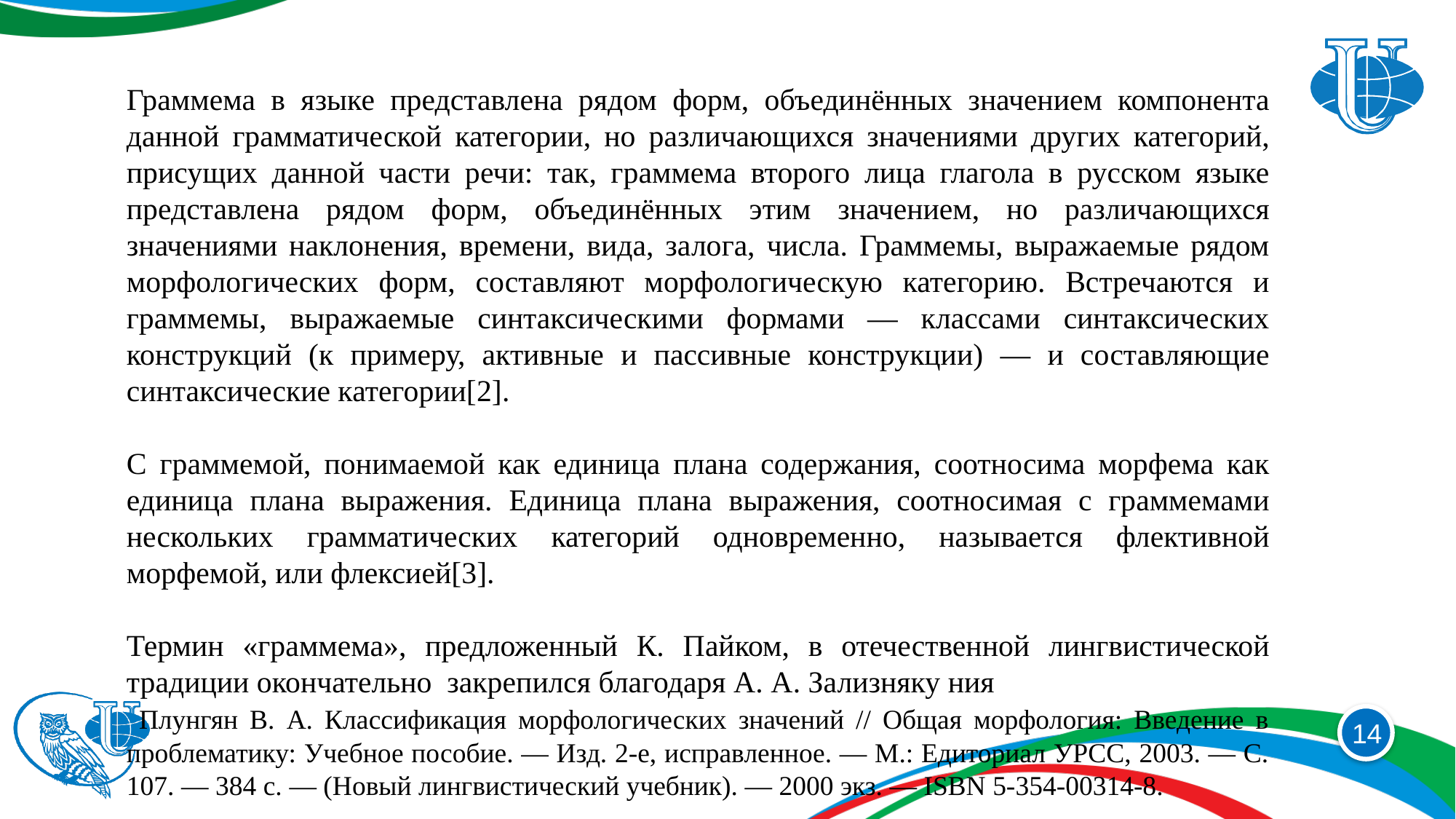

Граммема в языке представлена рядом форм, объединённых значением компонента данной грамматической категории, но различающихся значениями других категорий, присущих данной части речи: так, граммема второго лица глагола в русском языке представлена рядом форм, объединённых этим значением, но различающихся значениями наклонения, времени, вида, залога, числа. Граммемы, выражаемые рядом морфологических форм, составляют морфологическую категорию. Встречаются и граммемы, выражаемые синтаксическими формами — классами синтаксических конструкций (к примеру, активные и пассивные конструкции) — и составляющие синтаксические категории[2].

С граммемой, понимаемой как единица плана содержания, соотносима морфема как единица плана выражения. Единица плана выражения, соотносимая с граммемами нескольких грамматических категорий одновременно, называется флективной морфемой, или флексией[3].

Термин «граммема», предложенный К. Пайком, в отечественной лингвистической традиции окончательно  закрепился благодаря А. А. Зализняку ния
 Плунгян В. А. Классификация морфологических значений // Общая морфология: Введение в проблематику: Учебное пособие. — Изд. 2-е, исправленное. — М.: Едиториал УРСС, 2003. — С. 107. — 384 с. — (Новый лингвистический учебник). — 2000 экз. — ISBN 5-354-00314-8.